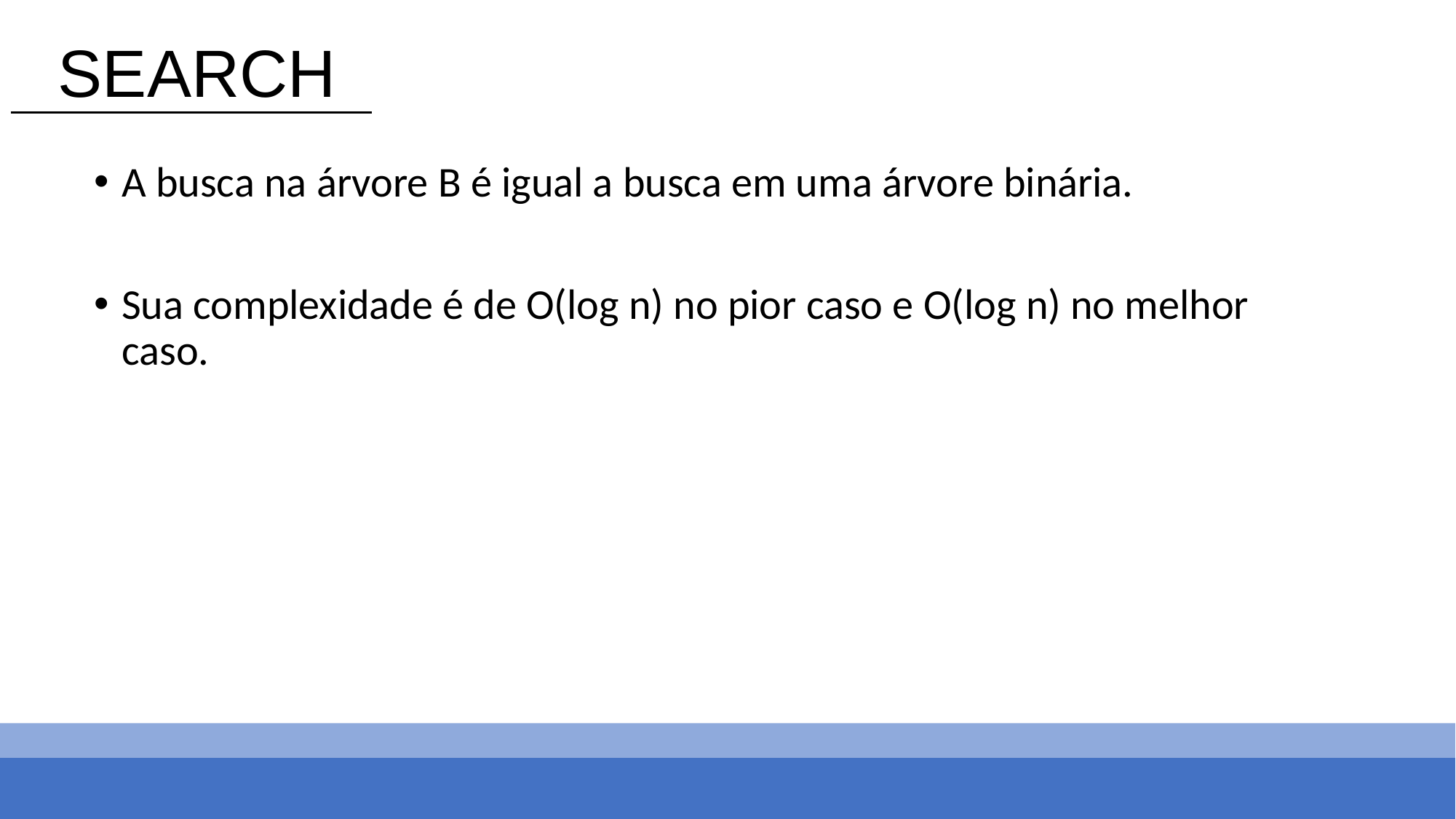

SEARCH

A busca na árvore B é igual a busca em uma árvore binária.

Sua complexidade é de O(log n) no pior caso e O(log n) no melhor caso.